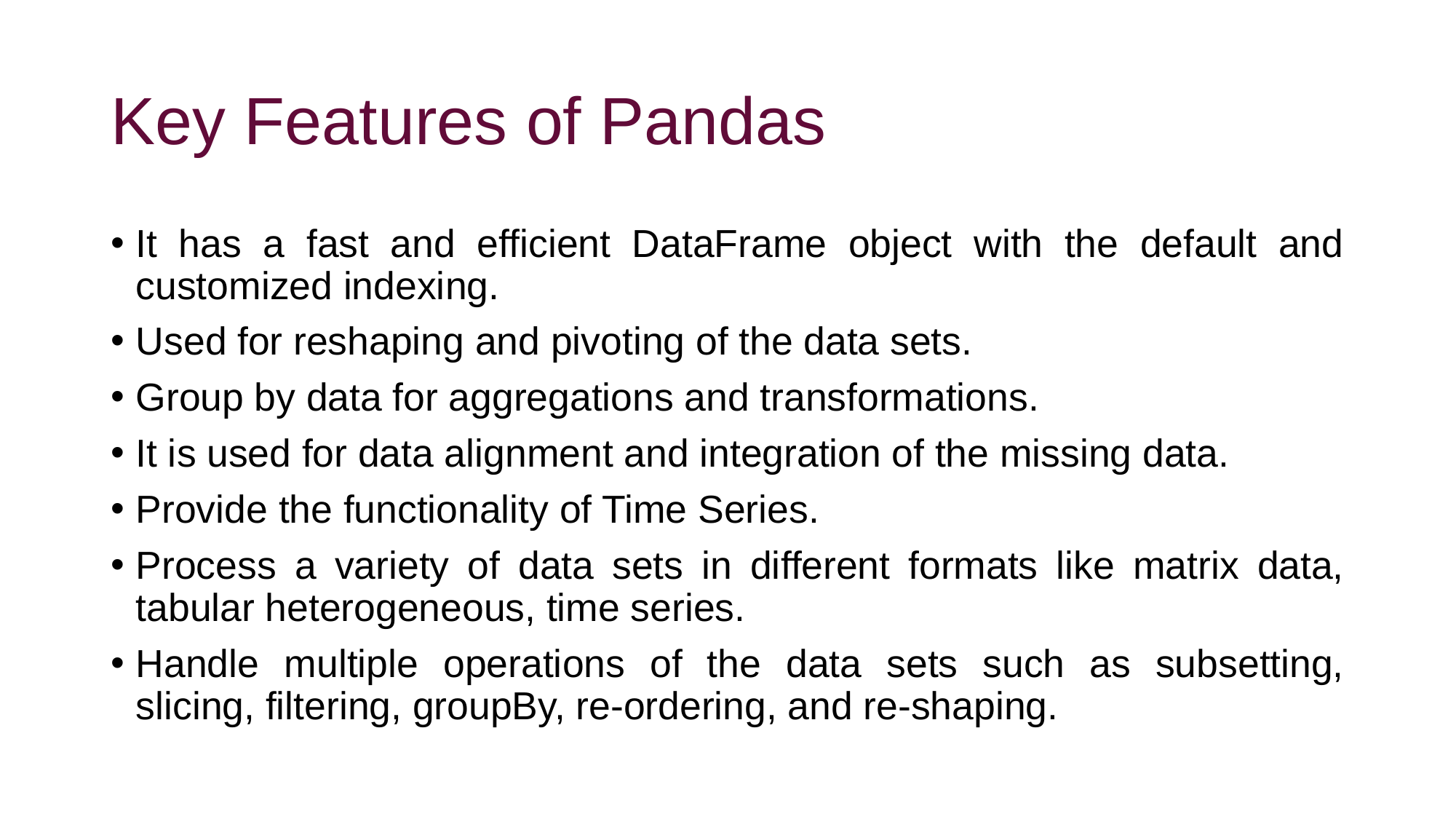

# Key Features of Pandas
It has a fast and efficient DataFrame object with the default and customized indexing.
Used for reshaping and pivoting of the data sets.
Group by data for aggregations and transformations.
It is used for data alignment and integration of the missing data.
Provide the functionality of Time Series.
Process a variety of data sets in different formats like matrix data, tabular heterogeneous, time series.
Handle multiple operations of the data sets such as subsetting, slicing, filtering, groupBy, re-ordering, and re-shaping.